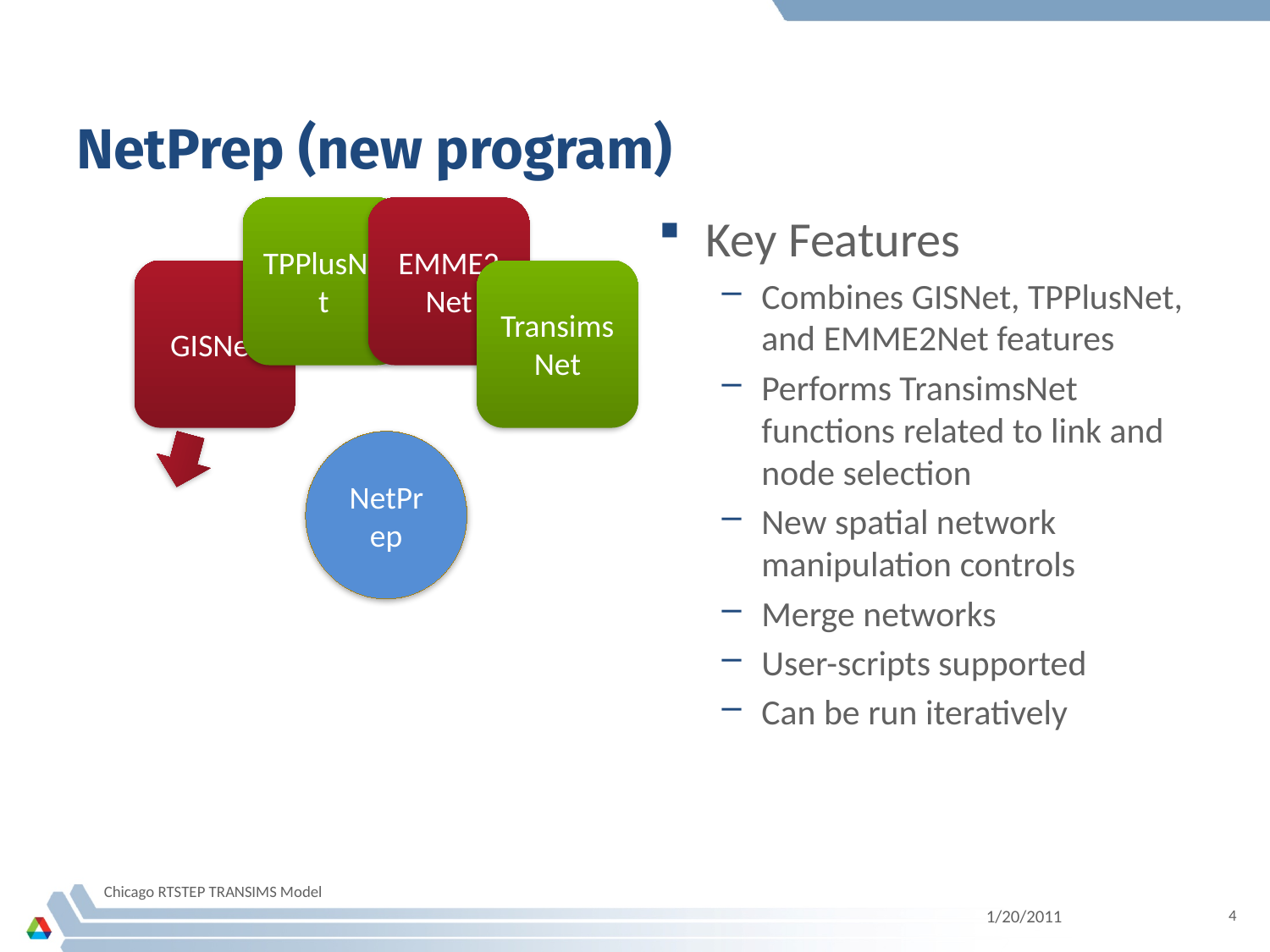

# NetPrep (new program)
NetPrep
GISNet
TPPlusNet
EMME2Net
TransimsNet
Key Features
Combines GISNet, TPPlusNet, and EMME2Net features
Performs TransimsNet functions related to link and node selection
New spatial network manipulation controls
Merge networks
User-scripts supported
Can be run iteratively

Chicago RTSTEP TRANSIMS Model
1/20/2011
4